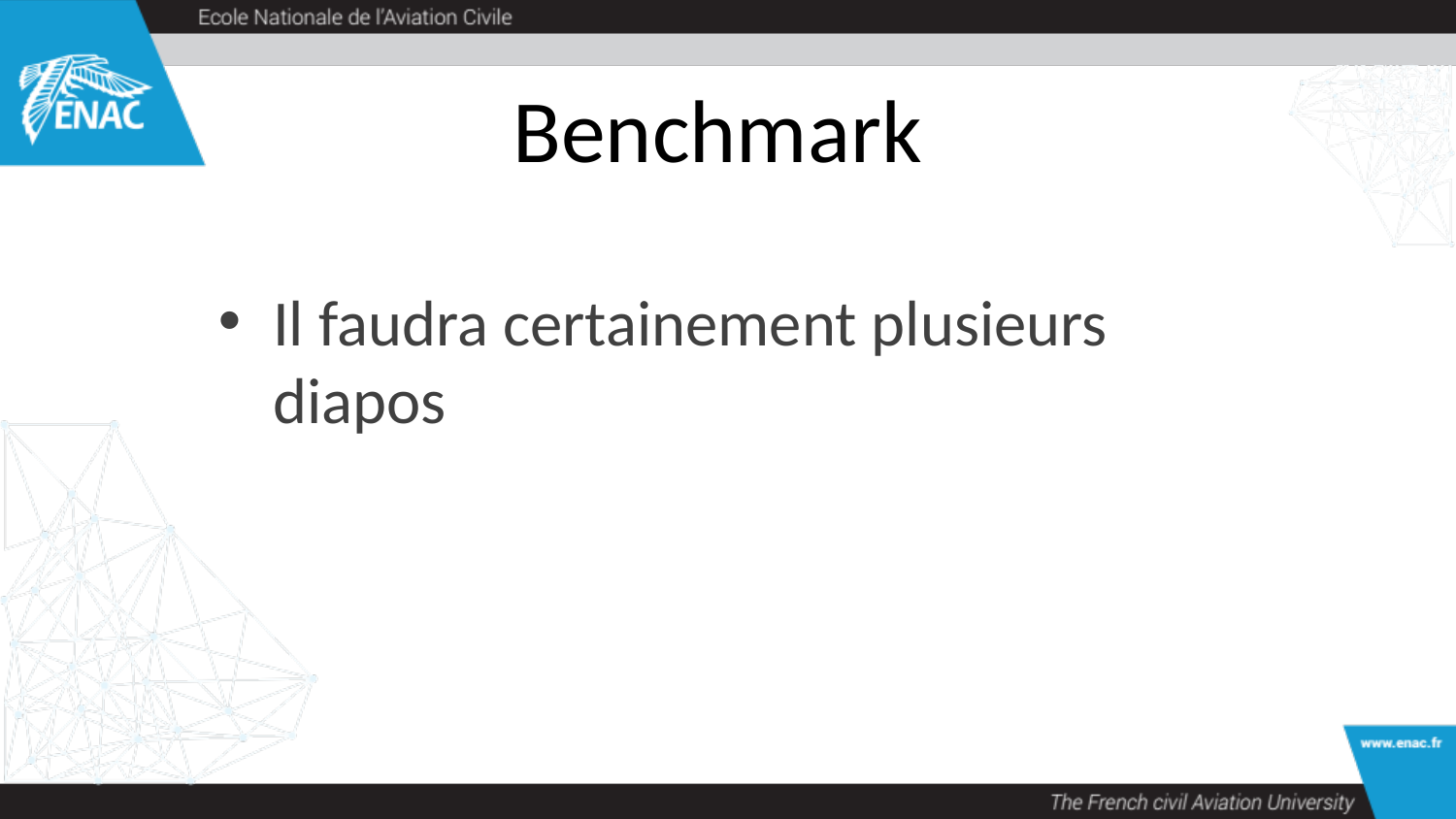

# Benchmark
Il faudra certainement plusieurs diapos